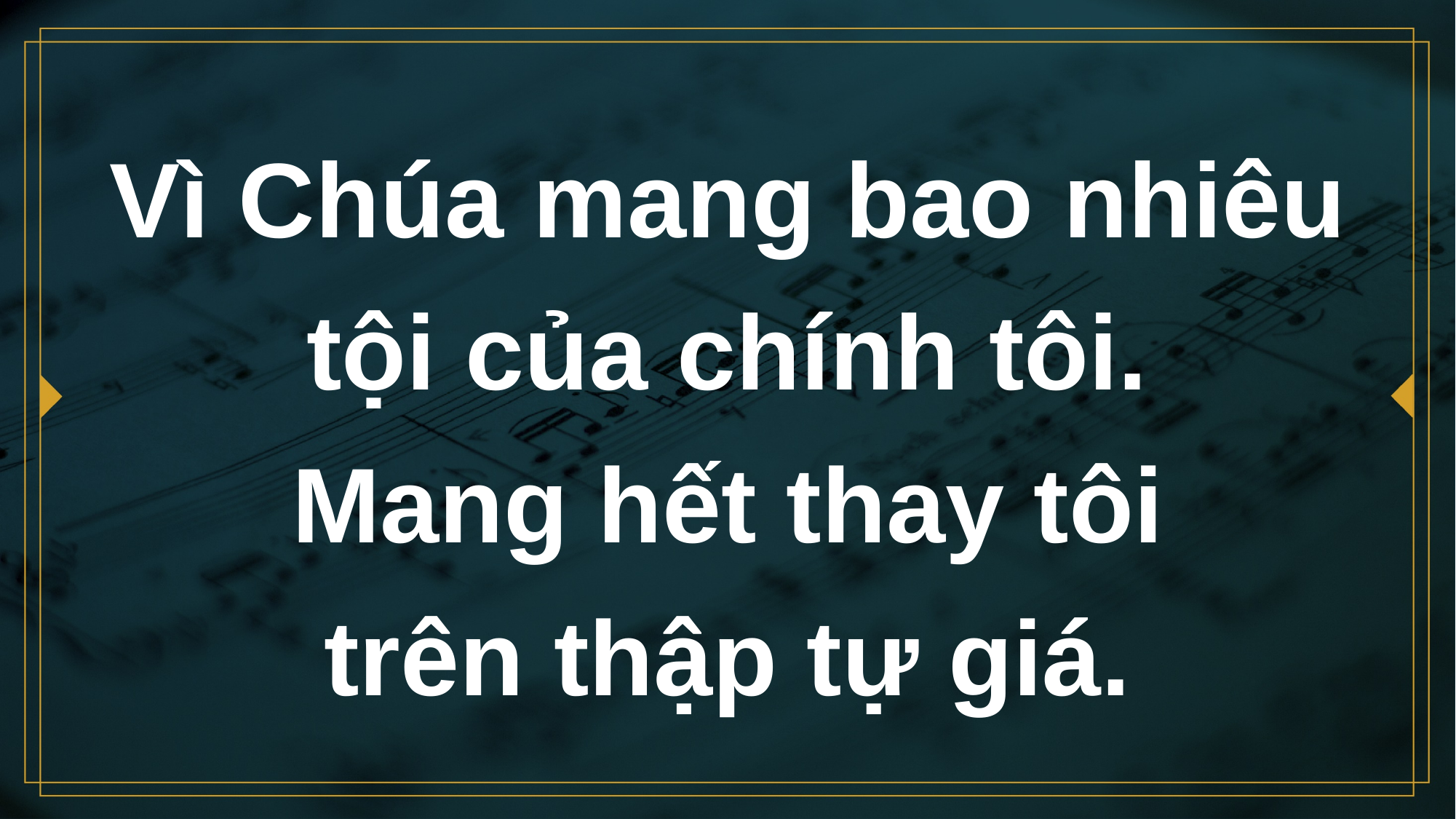

# Vì Chúa mang bao nhiêu tội của chính tôi. Mang hết thay tôi trên thập tự giá.